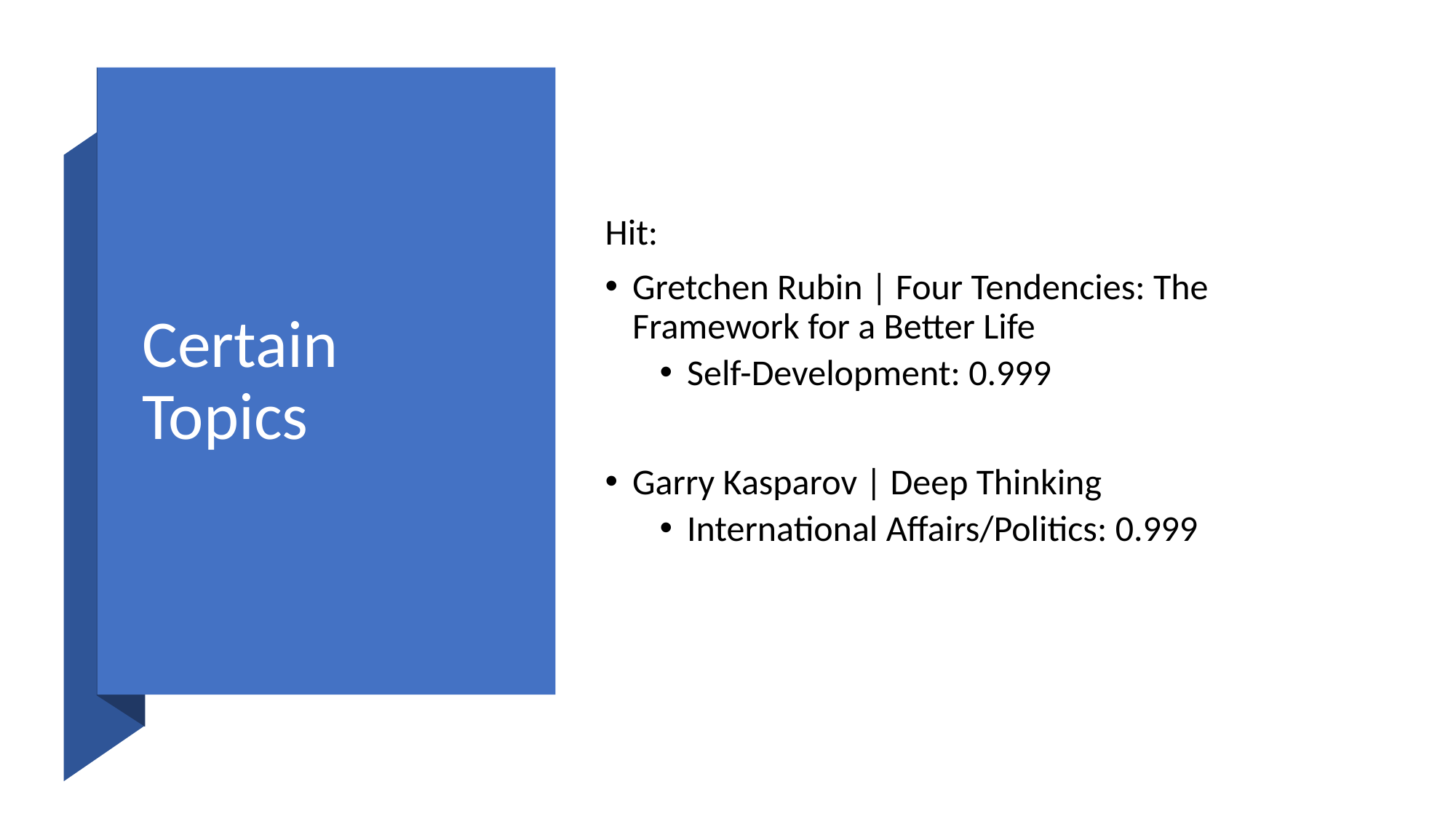

# Certain Topics
Hit:
Gretchen Rubin | Four Tendencies: The Framework for a Better Life
Self-Development: 0.999

Garry Kasparov | Deep Thinking
International Affairs/Politics: 0.999